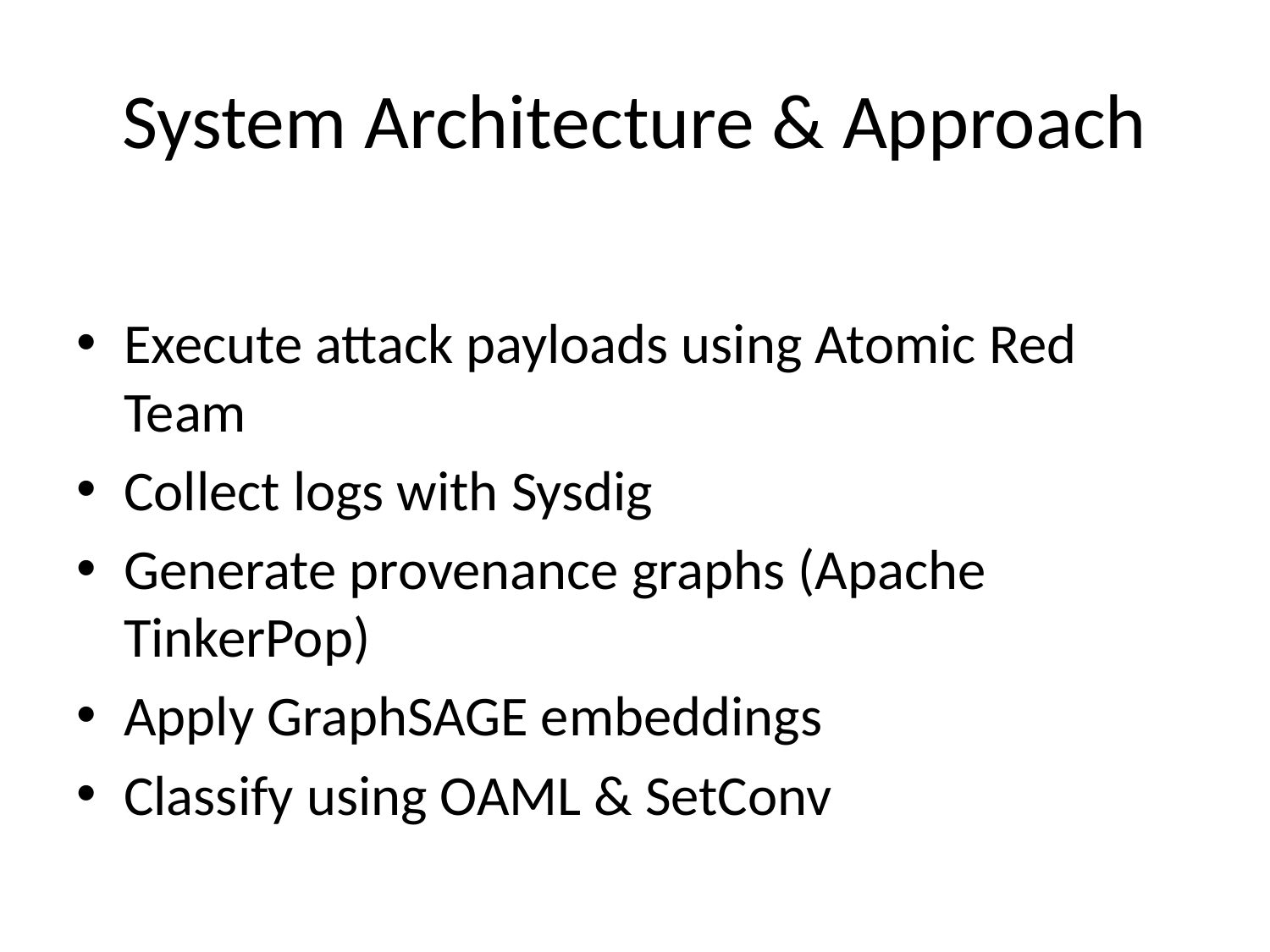

# System Architecture & Approach

Execute attack payloads using Atomic Red Team
Collect logs with Sysdig
Generate provenance graphs (Apache TinkerPop)
Apply GraphSAGE embeddings
Classify using OAML & SetConv